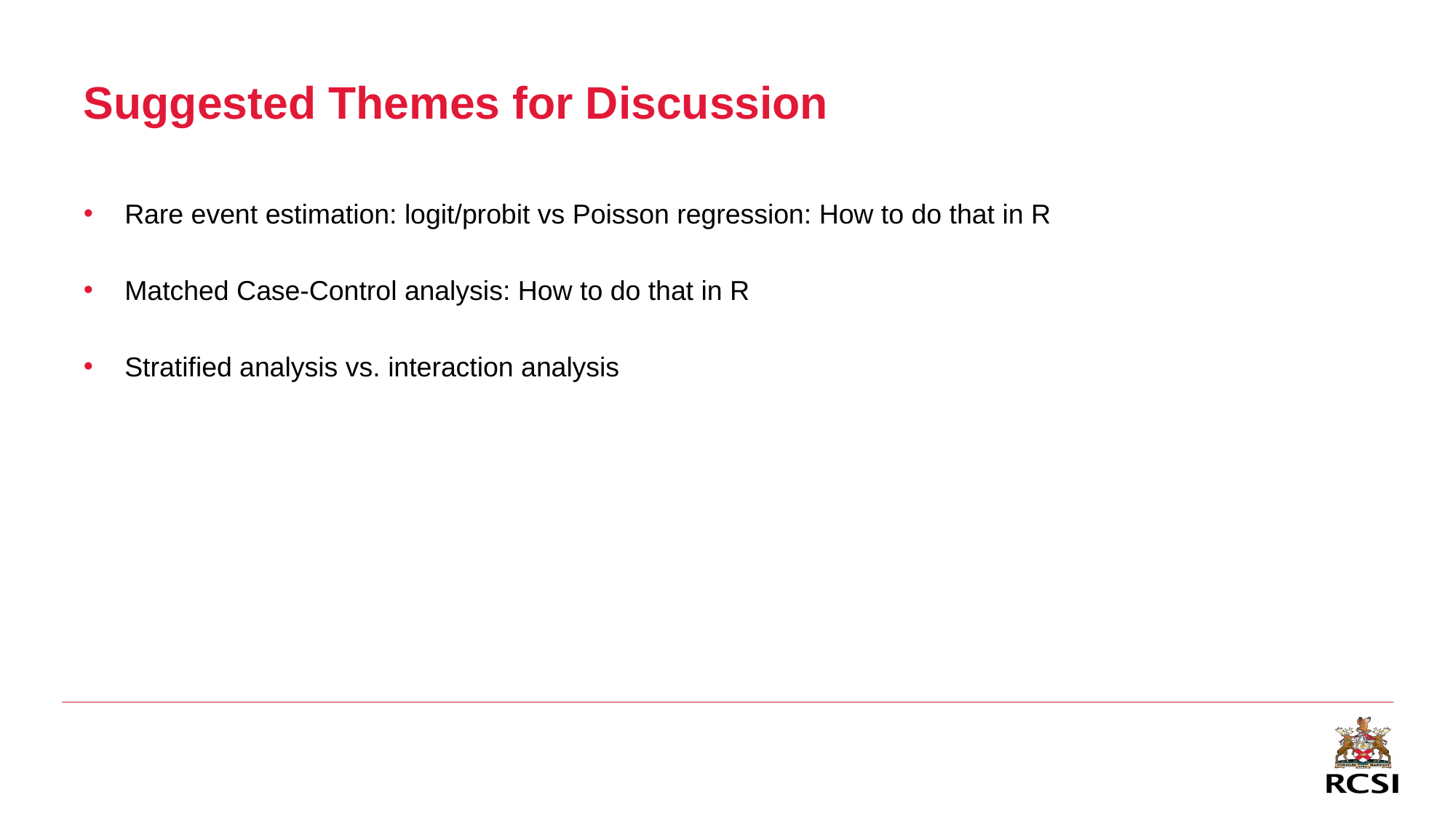

# Suggested Themes for Discussion
Rare event estimation: logit/probit vs Poisson regression: How to do that in R

Matched Case-Control analysis: How to do that in R

Stratified analysis vs. interaction analysis